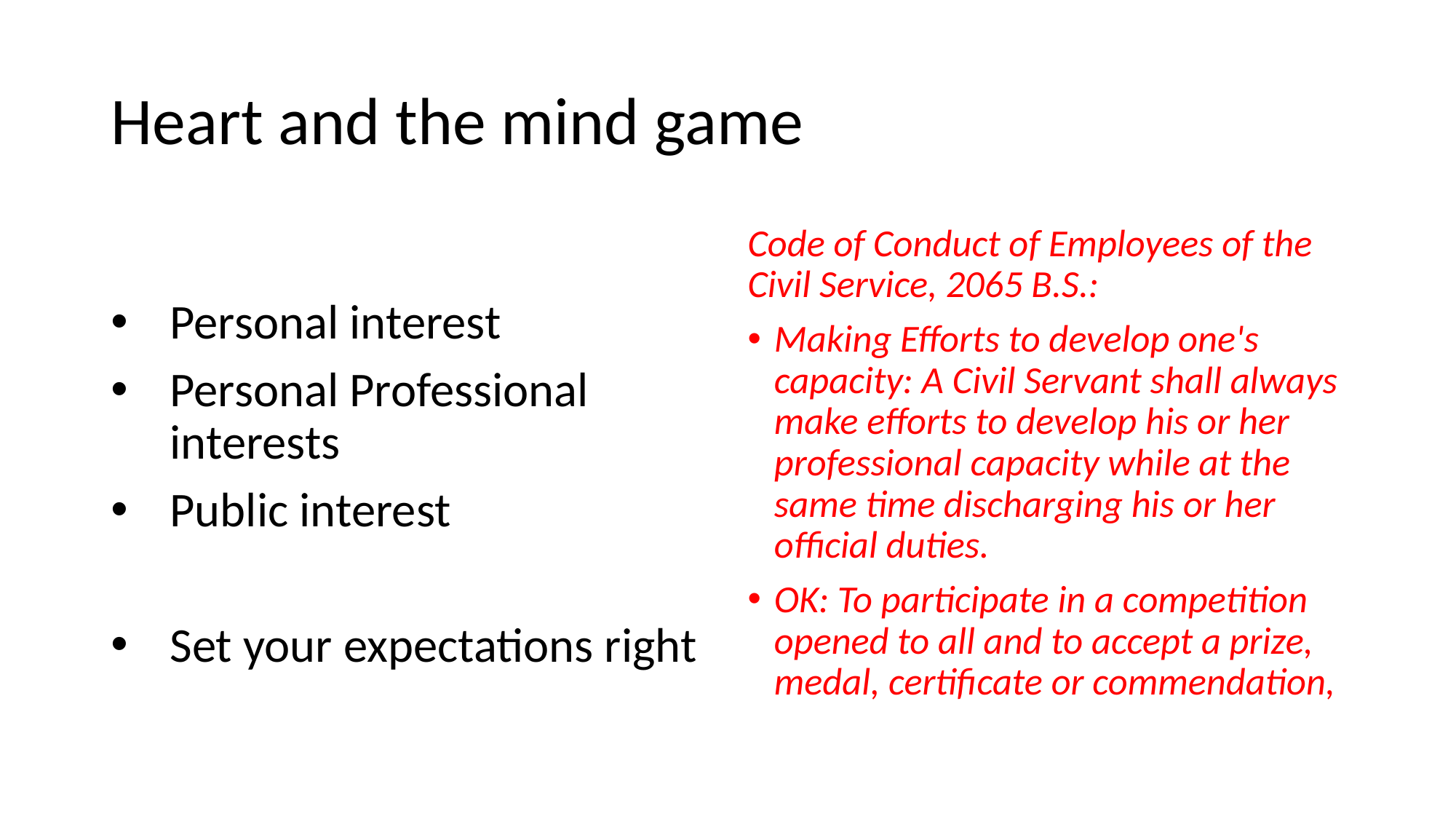

# Heart and the mind game

Personal interest
Personal Professional interests
Public interest

Set your expectations right
Code of Conduct of Employees of the Civil Service, 2065 B.S.:
Making Efforts to develop one's capacity: A Civil Servant shall always make efforts to develop his or her professional capacity while at the same time discharging his or her official duties.
OK: To participate in a competition opened to all and to accept a prize, medal, certificate or commendation,